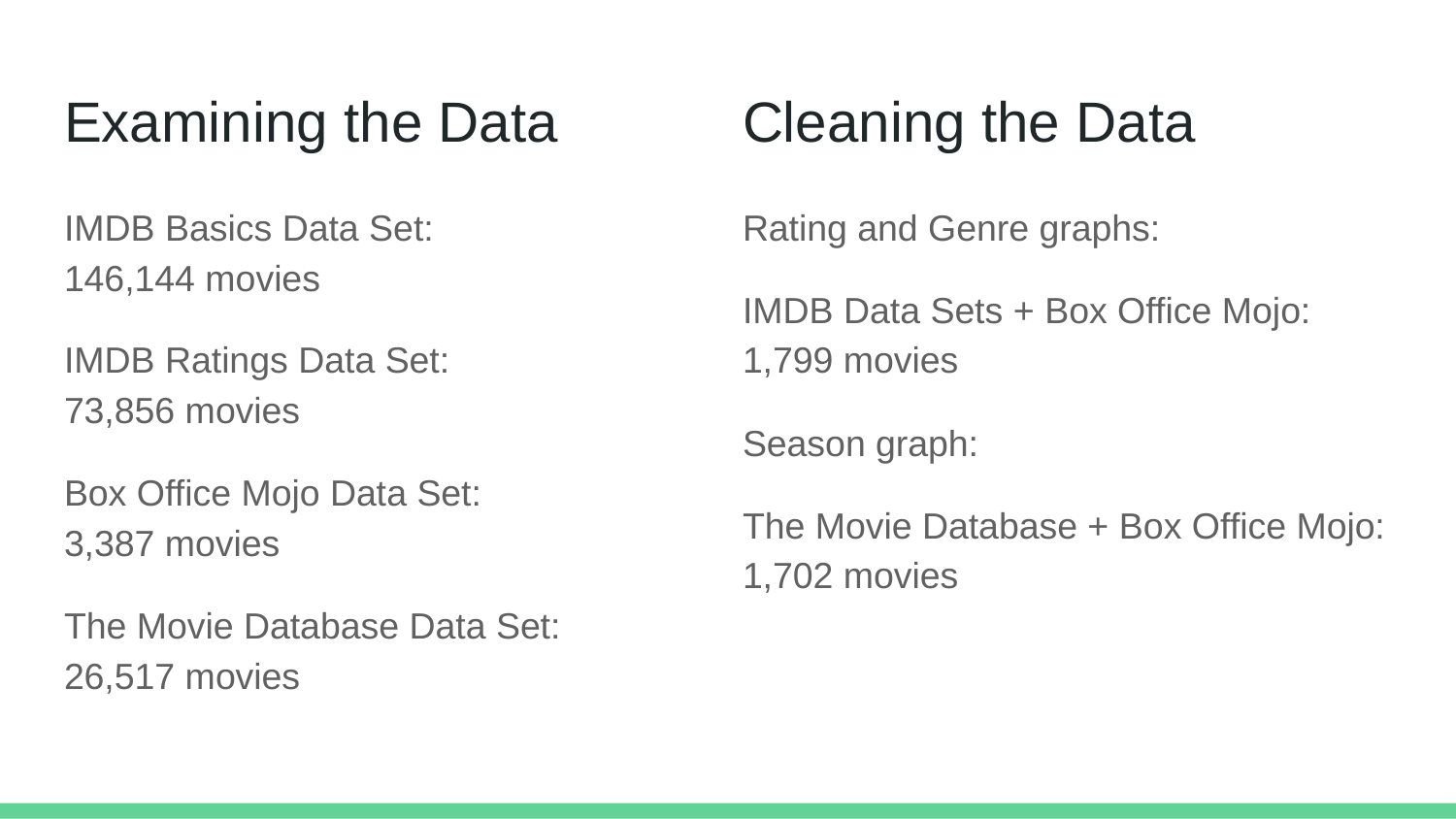

# Examining the Data

Cleaning the Data
IMDB Basics Data Set:                    146,144 movies
IMDB Ratings Data Set:                   73,856 movies
Box Office Mojo Data Set:                 3,387 movies
The Movie Database Data Set:       26,517 movies
Rating and Genre graphs:
IMDB Data Sets + Box Office Mojo:    1,799 movies
Season graph:
The Movie Database + Box Office Mojo: 1,702 movies